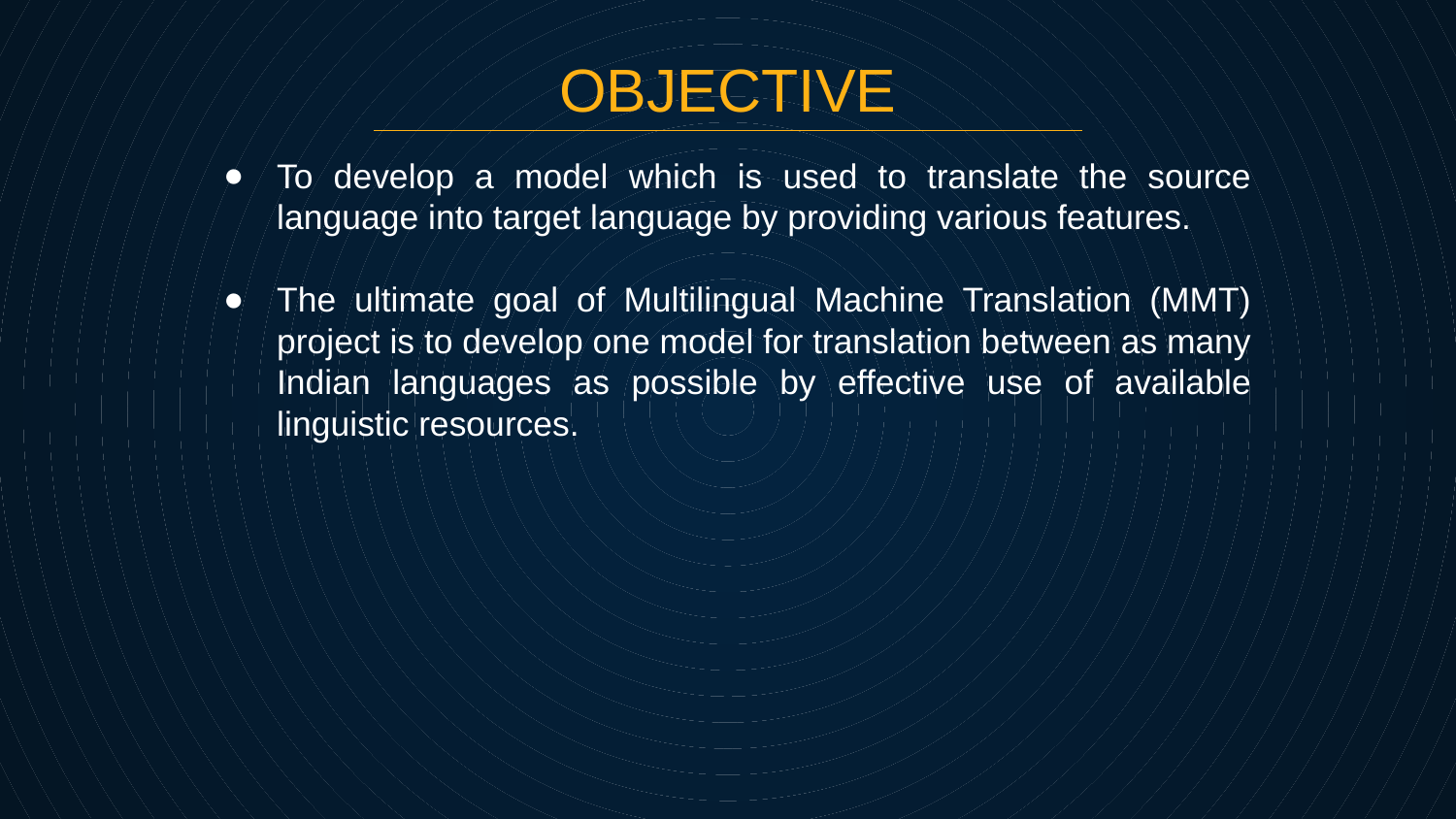

OBJECTIVE
To develop a model which is used to translate the source language into target language by providing various features.

The ultimate goal of Multilingual Machine Translation (MMT) project is to develop one model for translation between as many Indian languages as possible by effective use of available linguistic resources.